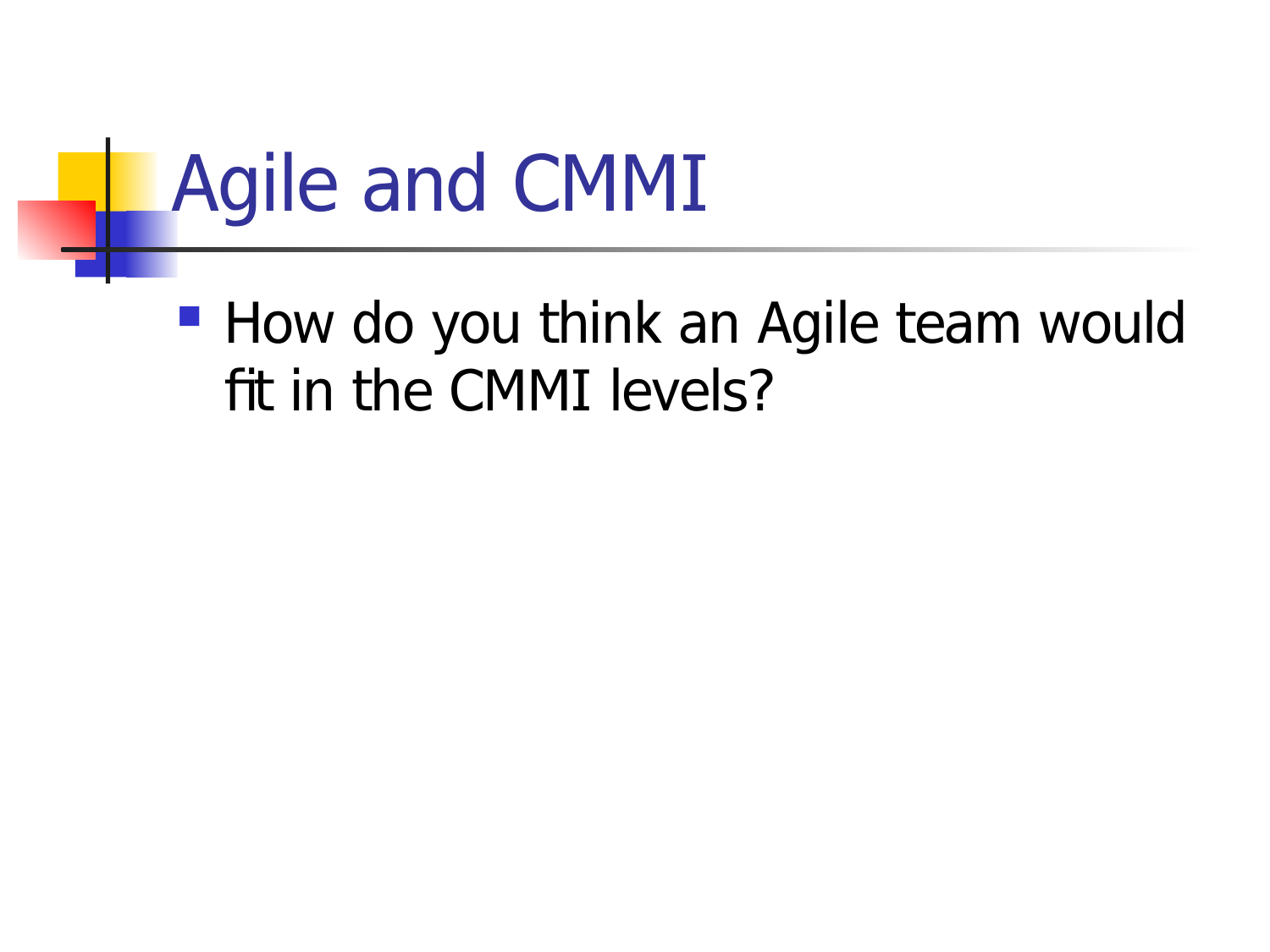

# Agile and CMMI
How do you think an Agile team would fit in the CMMI levels?